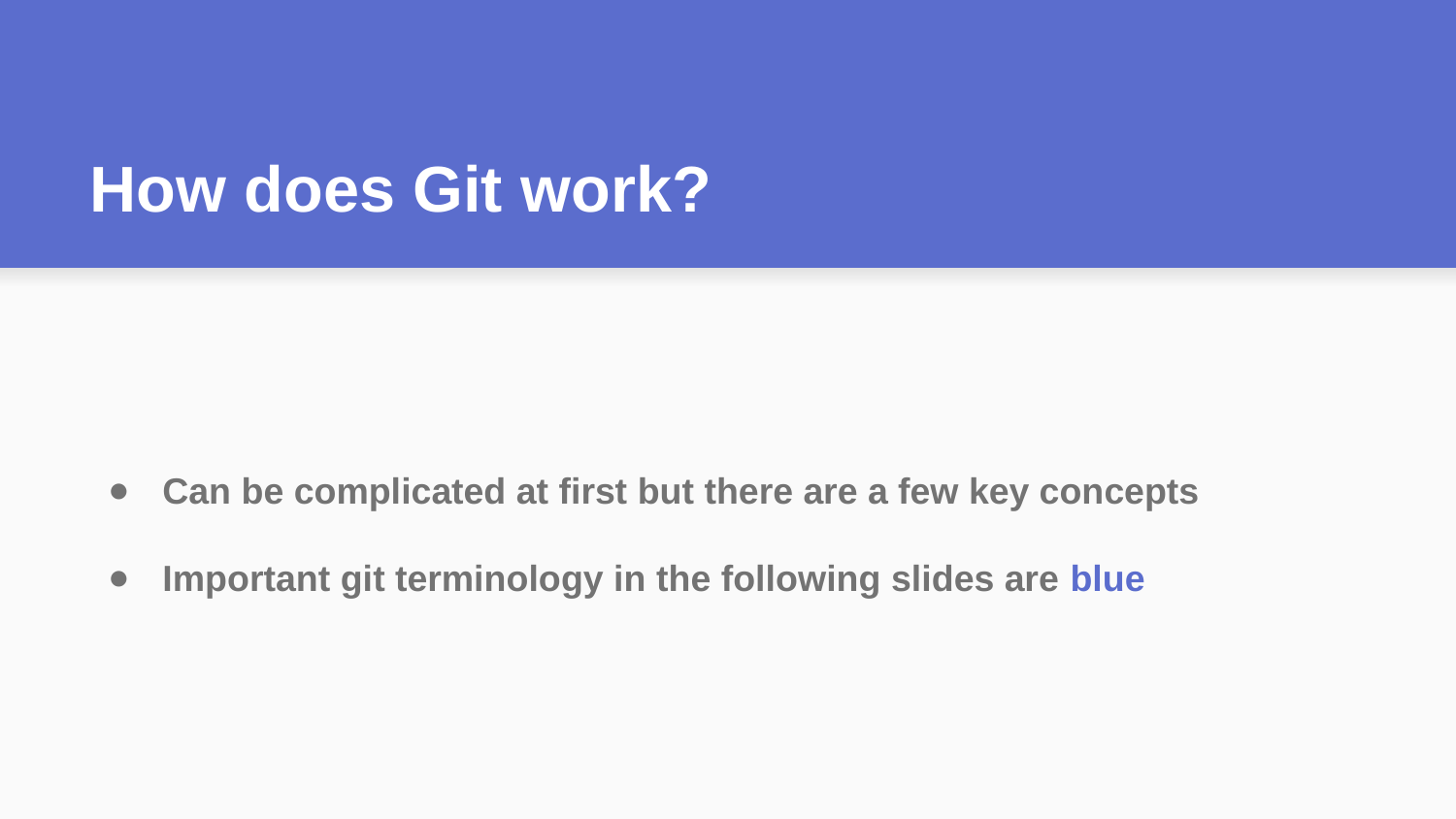

# How does Git work?
Can be complicated at first but there are a few key concepts
Important git terminology in the following slides are blue